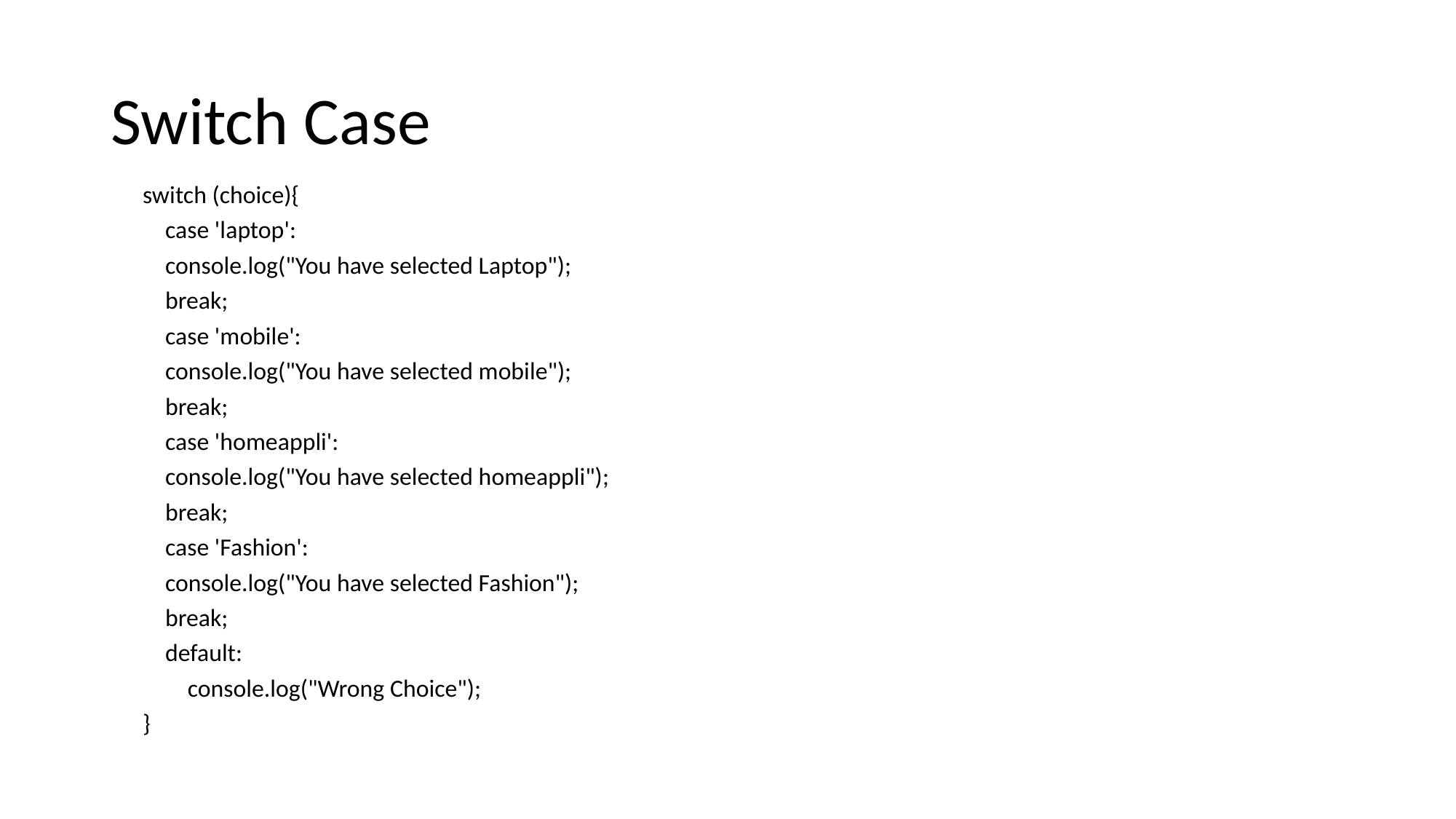

# Switch Case
switch (choice){
    case 'laptop':
    console.log("You have selected Laptop");
    break;
    case 'mobile':
    console.log("You have selected mobile");
    break;
    case 'homeappli':
    console.log("You have selected homeappli");
    break;
    case 'Fashion':
    console.log("You have selected Fashion");
    break;
    default:
        console.log("Wrong Choice");
}